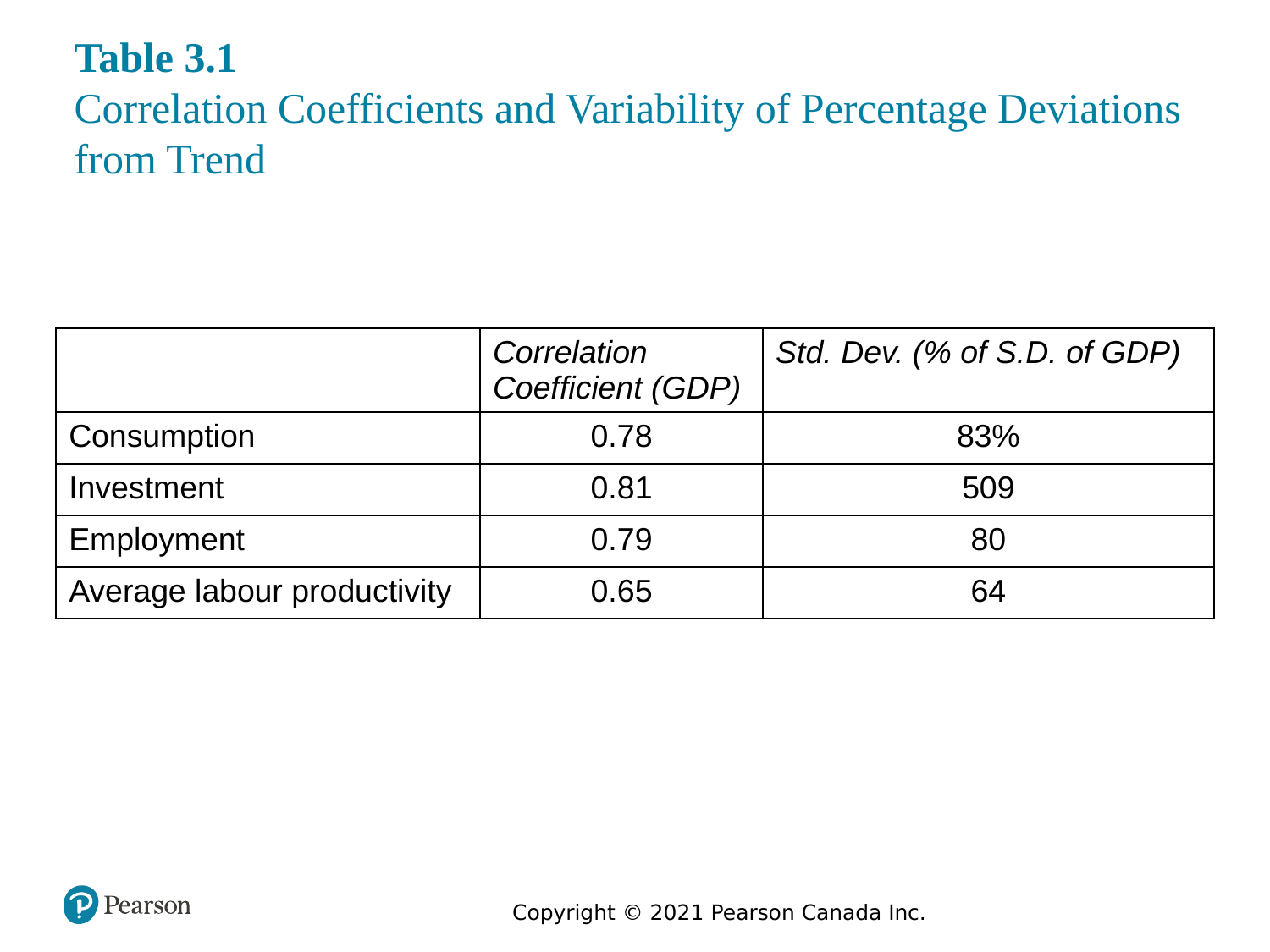

# Table 3.1 Correlation Coefficients and Variability of Percentage Deviations from Trend
|  | Correlation Coefficient (GDP) | Std. Dev. (% of S.D. of GDP) |
| --- | --- | --- |
| Consumption | 0.78 | 83% |
| Investment | 0.81 | 509 |
| Employment | 0.79 | 80 |
| Average labour productivity | 0.65 | 64 |